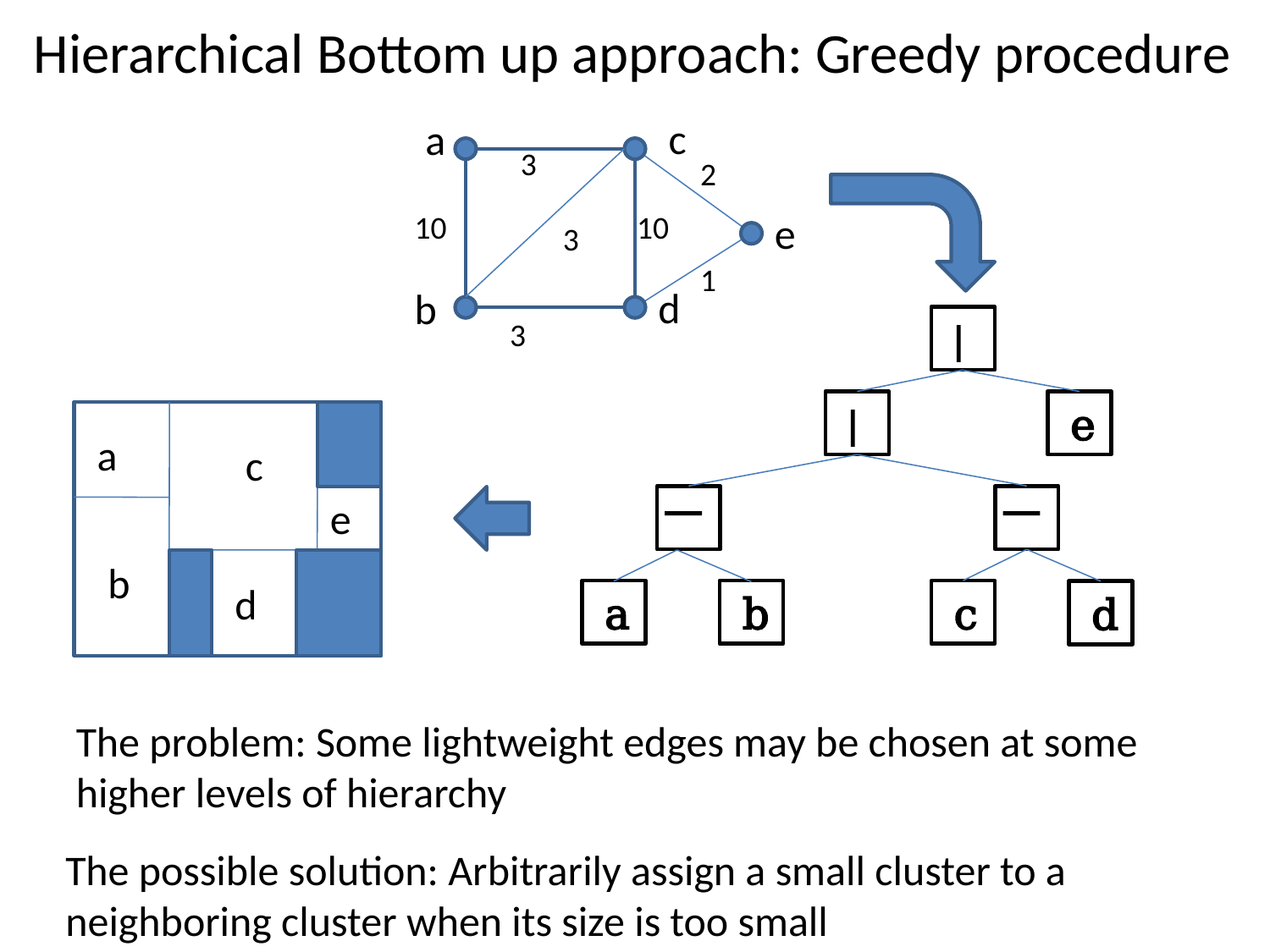

Hierarchical Bottom up approach: Greedy procedure
c
a
3

2

 |
 |
 e
 |
 |
 a
 b
 c
 d
10
10
e
3

1
d
b

3

a
c
e

b

d
The problem: Some lightweight edges may be chosen at some higher levels of hierarchy
The possible solution: Arbitrarily assign a small cluster to a neighboring cluster when its size is too small